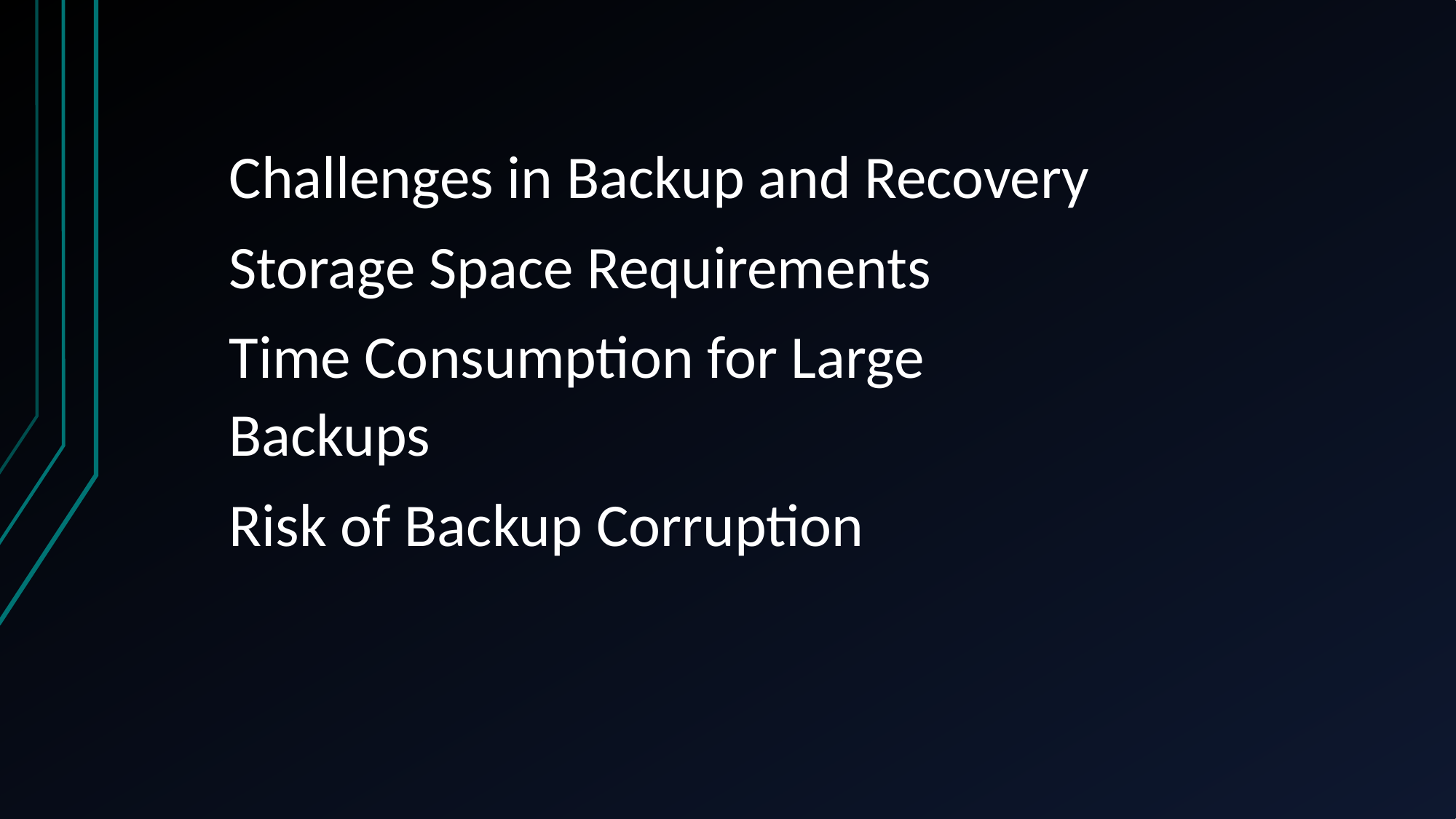

Challenges in Backup and Recovery
Storage Space Requirements
Time Consumption for Large Backups
Risk of Backup Corruption